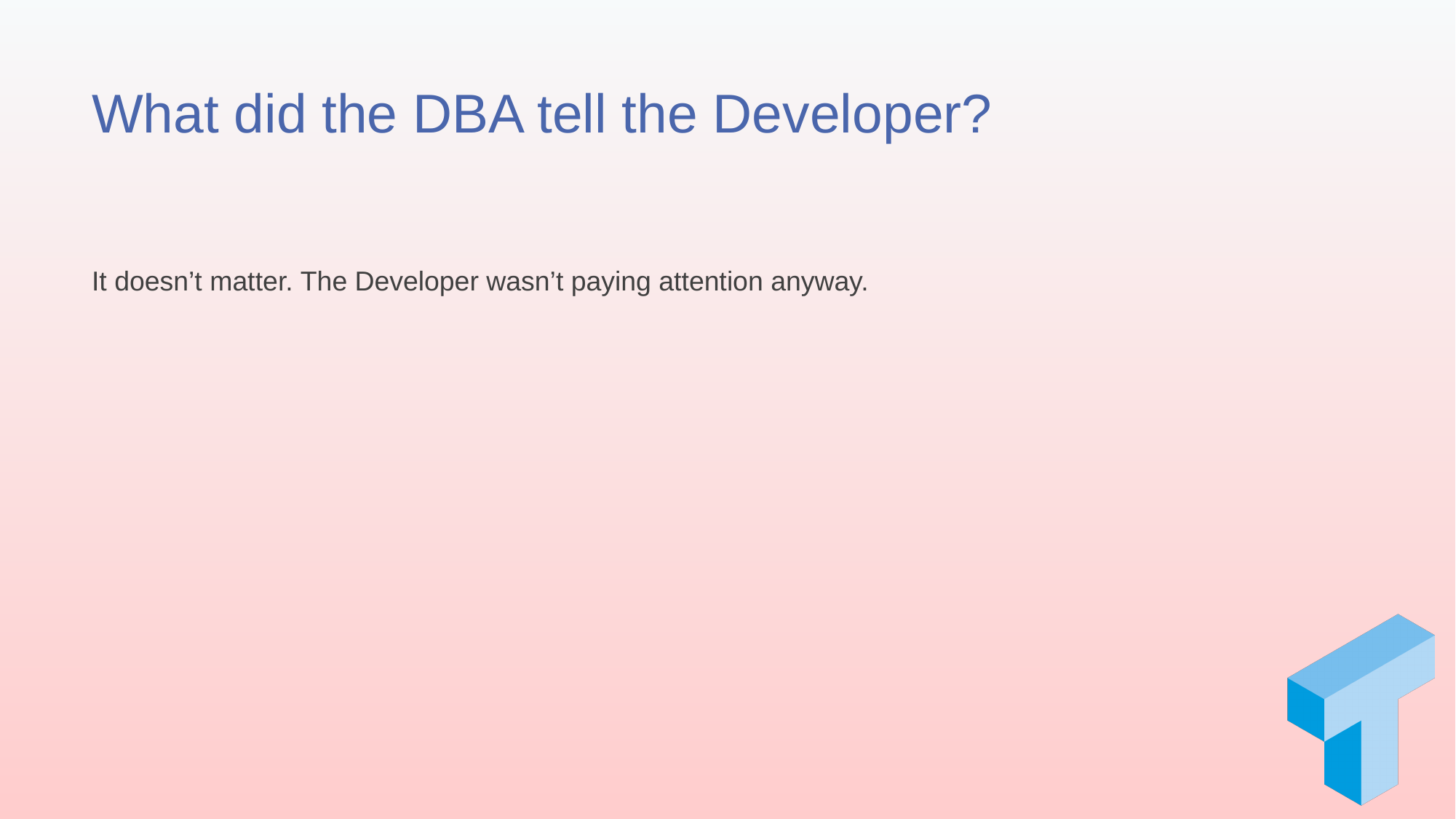

# What did the DBA tell the Developer?
It doesn’t matter. The Developer wasn’t paying attention anyway.